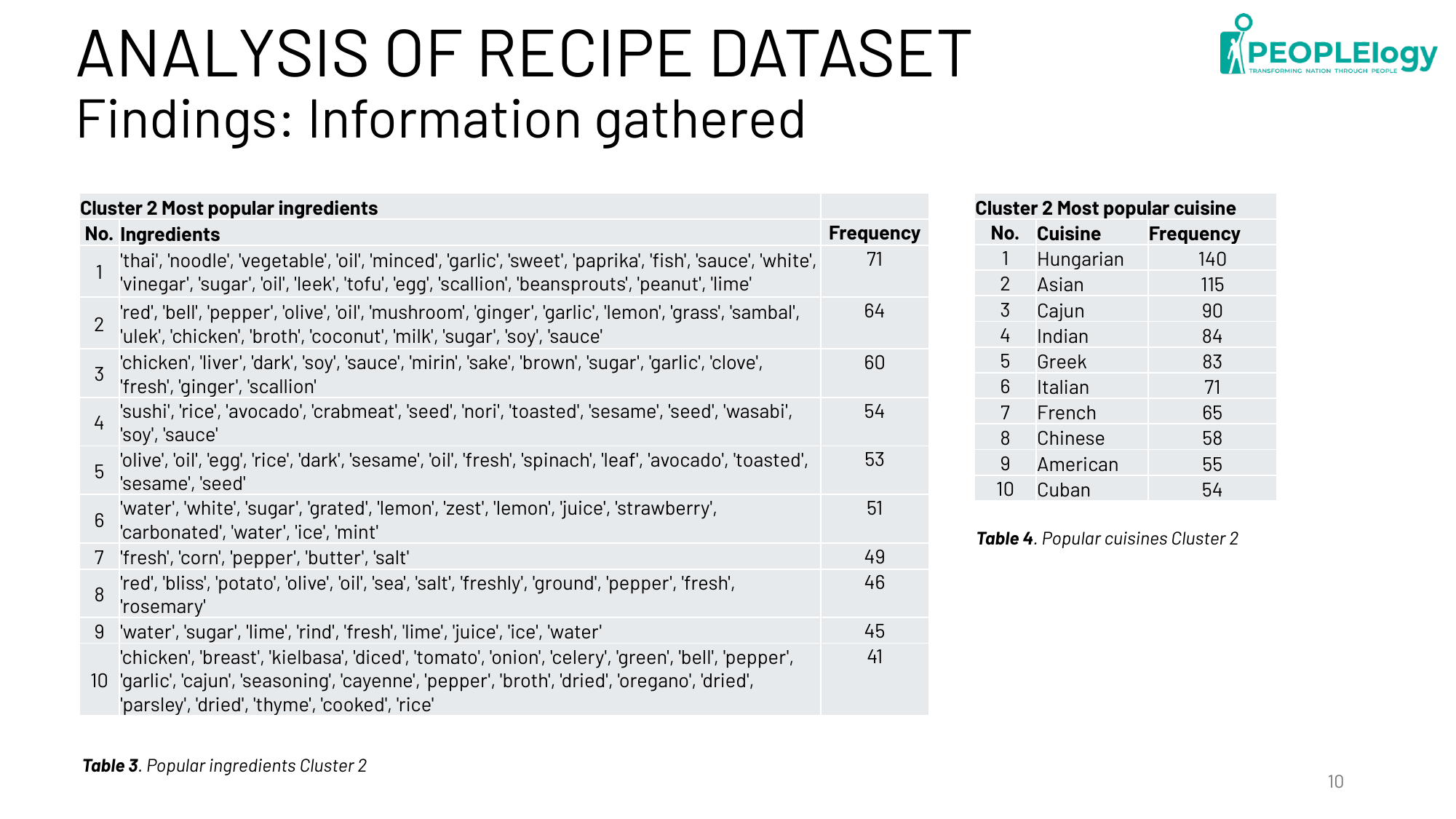

# ANALYSIS OF RECIPE DATASET Findings: Information gathered
| Cluster 2 Most popular cuisine |  |  |
| --- | --- | --- |
| No. | Cuisine | Frequency |
| 1 | Hungarian | 140 |
| 2 | Asian | 115 |
| 3 | Cajun | 90 |
| 4 | Indian | 84 |
| 5 | Greek | 83 |
| 6 | Italian | 71 |
| 7 | French | 65 |
| 8 | Chinese | 58 |
| 9 | American | 55 |
| 10 | Cuban | 54 |
| Cluster 2 Most popular ingredients |  |  |
| --- | --- | --- |
| No. | Ingredients | Frequency |
| 1 | 'thai', 'noodle', 'vegetable', 'oil', 'minced', 'garlic', 'sweet', 'paprika', 'fish', 'sauce', 'white', 'vinegar', 'sugar', 'oil', 'leek', 'tofu', 'egg', 'scallion', 'beansprouts', 'peanut', 'lime' | 71 |
| 2 | 'red', 'bell', 'pepper', 'olive', 'oil', 'mushroom', 'ginger', 'garlic', 'lemon', 'grass', 'sambal', 'ulek', 'chicken', 'broth', 'coconut', 'milk', 'sugar', 'soy', 'sauce' | 64 |
| 3 | 'chicken', 'liver', 'dark', 'soy', 'sauce', 'mirin', 'sake', 'brown', 'sugar', 'garlic', 'clove', 'fresh', 'ginger', 'scallion' | 60 |
| 4 | 'sushi', 'rice', 'avocado', 'crabmeat', 'seed', 'nori', 'toasted', 'sesame', 'seed', 'wasabi', 'soy', 'sauce' | 54 |
| 5 | 'olive', 'oil', 'egg', 'rice', 'dark', 'sesame', 'oil', 'fresh', 'spinach', 'leaf', 'avocado', 'toasted', 'sesame', 'seed' | 53 |
| 6 | 'water', 'white', 'sugar', 'grated', 'lemon', 'zest', 'lemon', 'juice', 'strawberry', 'carbonated', 'water', 'ice', 'mint' | 51 |
| 7 | 'fresh', 'corn', 'pepper', 'butter', 'salt' | 49 |
| 8 | 'red', 'bliss', 'potato', 'olive', 'oil', 'sea', 'salt', 'freshly', 'ground', 'pepper', 'fresh', 'rosemary' | 46 |
| 9 | 'water', 'sugar', 'lime', 'rind', 'fresh', 'lime', 'juice', 'ice', 'water' | 45 |
| 10 | 'chicken', 'breast', 'kielbasa', 'diced', 'tomato', 'onion', 'celery', 'green', 'bell', 'pepper', 'garlic', 'cajun', 'seasoning', 'cayenne', 'pepper', 'broth', 'dried', 'oregano', 'dried', 'parsley', 'dried', 'thyme', 'cooked', 'rice' | 41 |
Table 4. Popular cuisines Cluster 2
Table 3. Popular ingredients Cluster 2
10